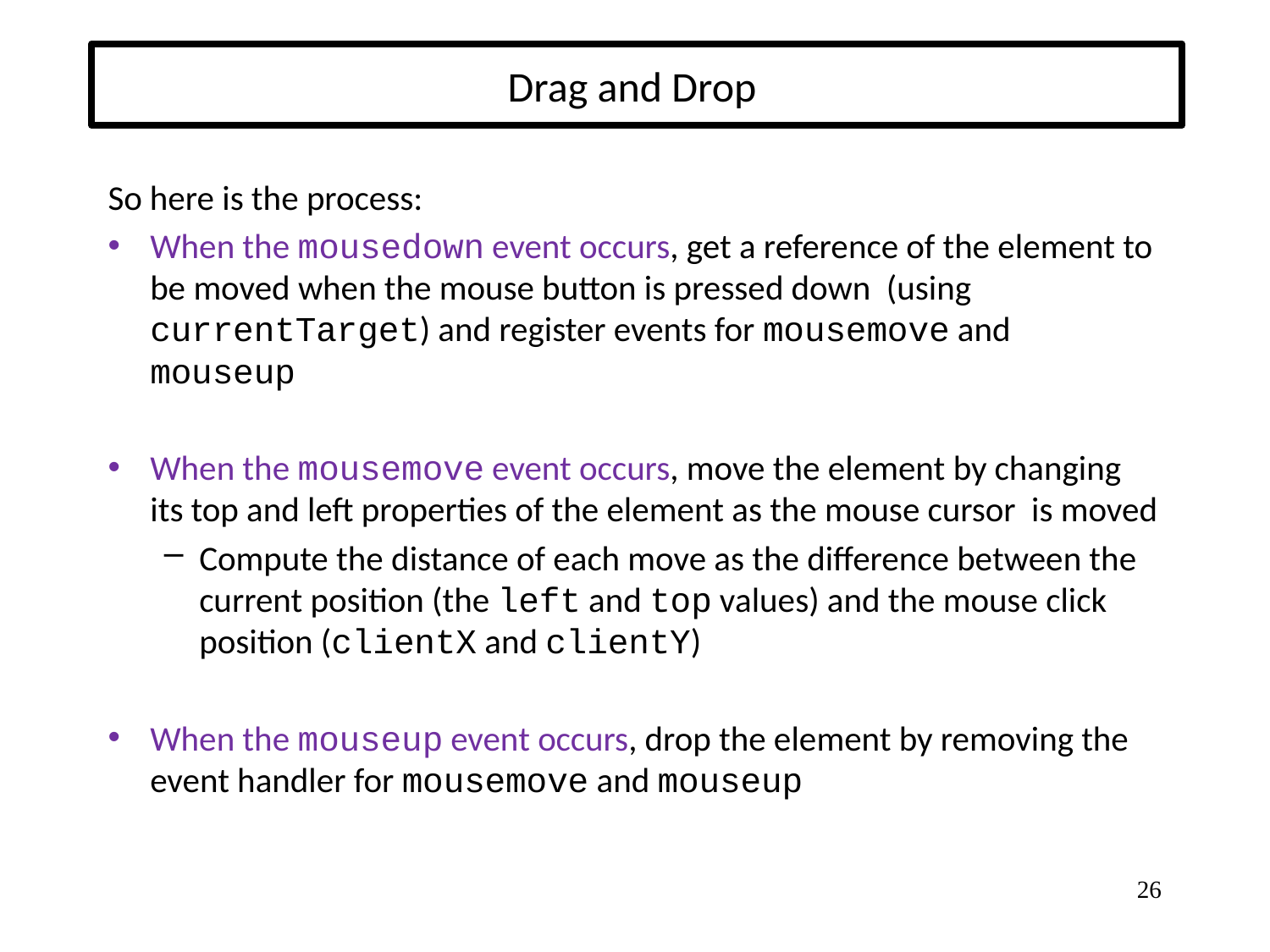

# Drag and Drop
So here is the process:
When the mousedown event occurs, get a reference of the element to be moved when the mouse button is pressed down  (using currentTarget) and register events for mousemove and mouseup

When the mousemove event occurs, move the element by changing its top and left properties of the element as the mouse cursor  is moved
Compute the distance of each move as the difference between the current position (the left and top values) and the mouse click position (clientX and clientY)

When the mouseup event occurs, drop the element by removing the event handler for mousemove and mouseup

26